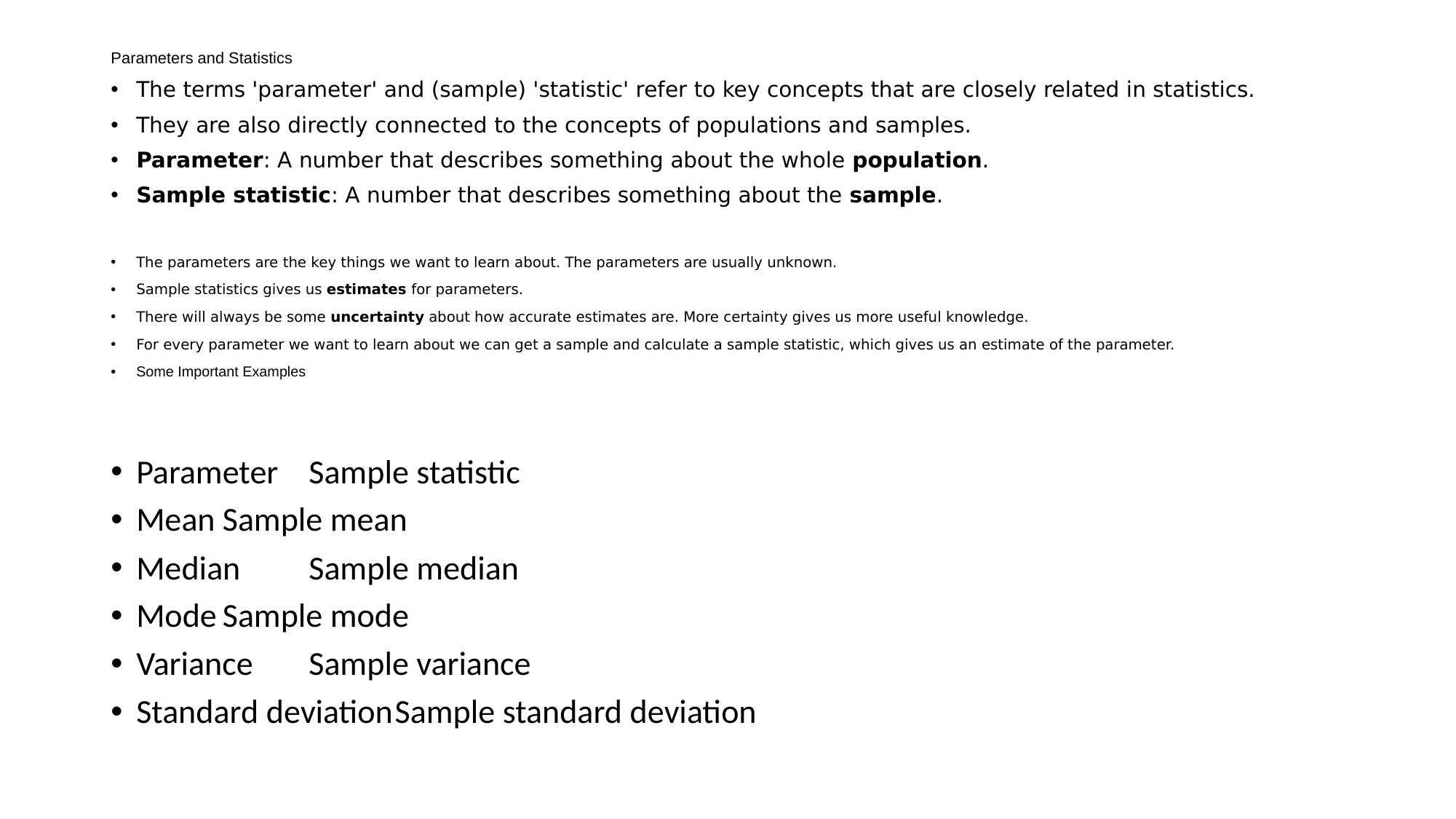

# Parameters and Statistics
The terms 'parameter' and (sample) 'statistic' refer to key concepts that are closely related in statistics.
They are also directly connected to the concepts of populations and samples.
Parameter: A number that describes something about the whole population.
Sample statistic: A number that describes something about the sample.

The parameters are the key things we want to learn about. The parameters are usually unknown.
Sample statistics gives us estimates for parameters.
There will always be some uncertainty about how accurate estimates are. More certainty gives us more useful knowledge.
For every parameter we want to learn about we can get a sample and calculate a sample statistic, which gives us an estimate of the parameter.
Some Important Examples

Parameter	Sample statistic
Mean	Sample mean
Median	Sample median
Mode	Sample mode
Variance	Sample variance
Standard deviation	Sample standard deviation